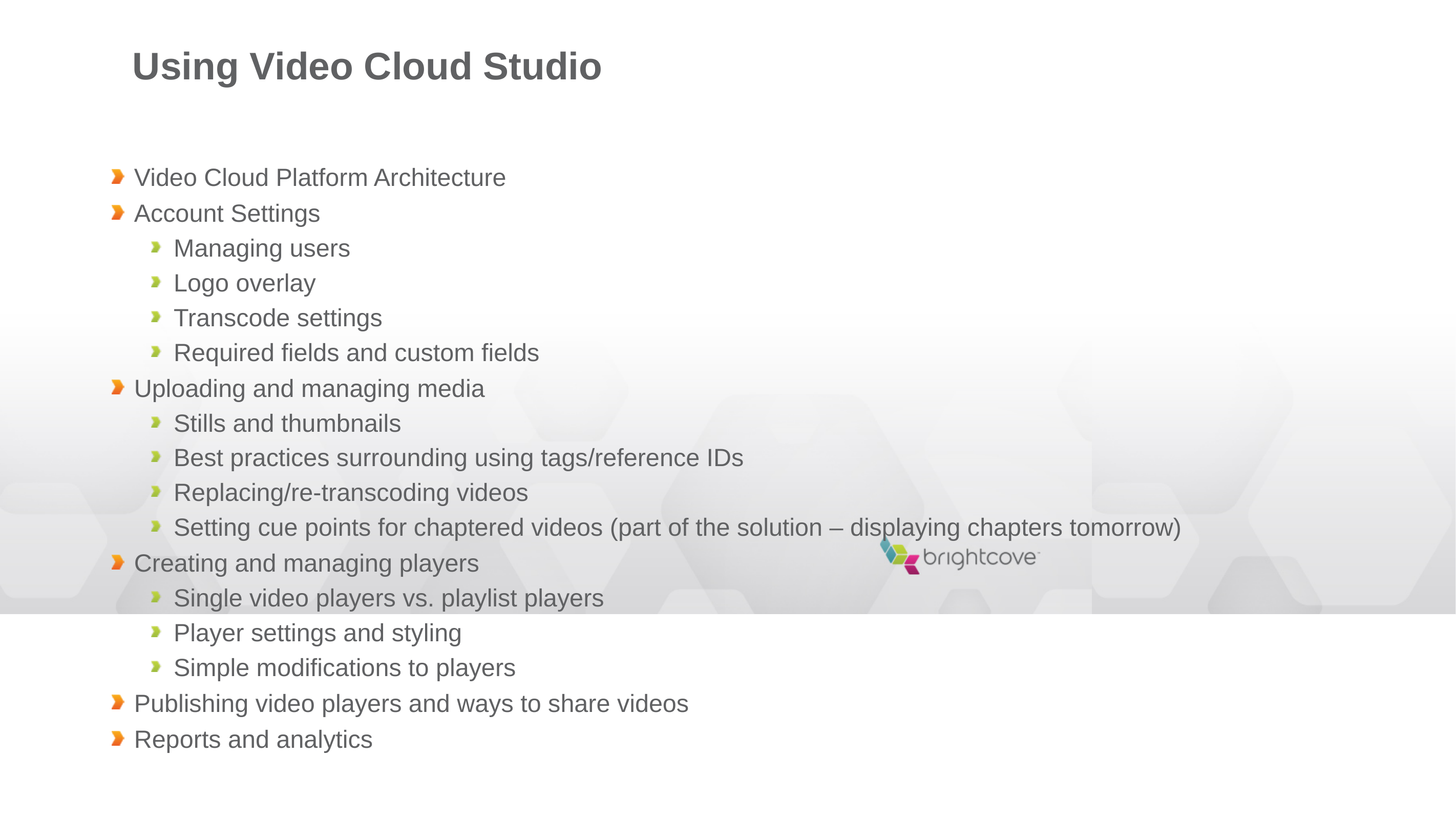

# Using Video Cloud Studio

Video Cloud Platform Architecture
Account Settings
Managing users
Logo overlay
Transcode settings
Required fields and custom fields
Uploading and managing media
Stills and thumbnails
Best practices surrounding using tags/reference IDs
Replacing/re-transcoding videos
Setting cue points for chaptered videos (part of the solution – displaying chapters tomorrow)
Creating and managing players
Single video players vs. playlist players
Player settings and styling
Simple modifications to players
Publishing video players and ways to share videos
Reports and analytics